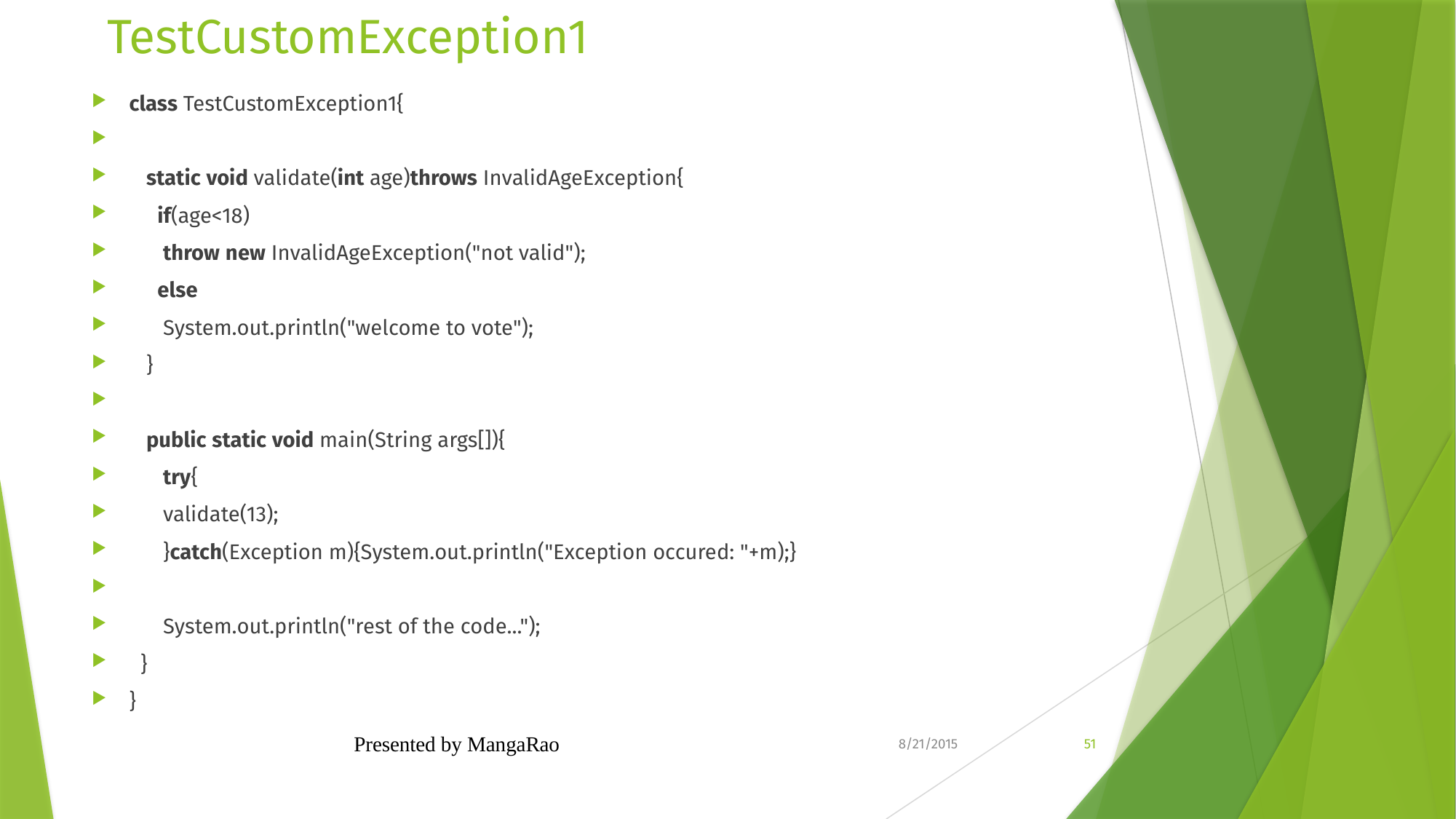

# TestCustomException1
class TestCustomException1{

   static void validate(int age)throws InvalidAgeException{
     if(age<18)
      throw new InvalidAgeException("not valid");
     else
      System.out.println("welcome to vote");
   }

   public static void main(String args[]){
      try{
      validate(13);
      }catch(Exception m){System.out.println("Exception occured: "+m);}

      System.out.println("rest of the code...");
  }
}

Presented by MangaRao
8/21/2015
51